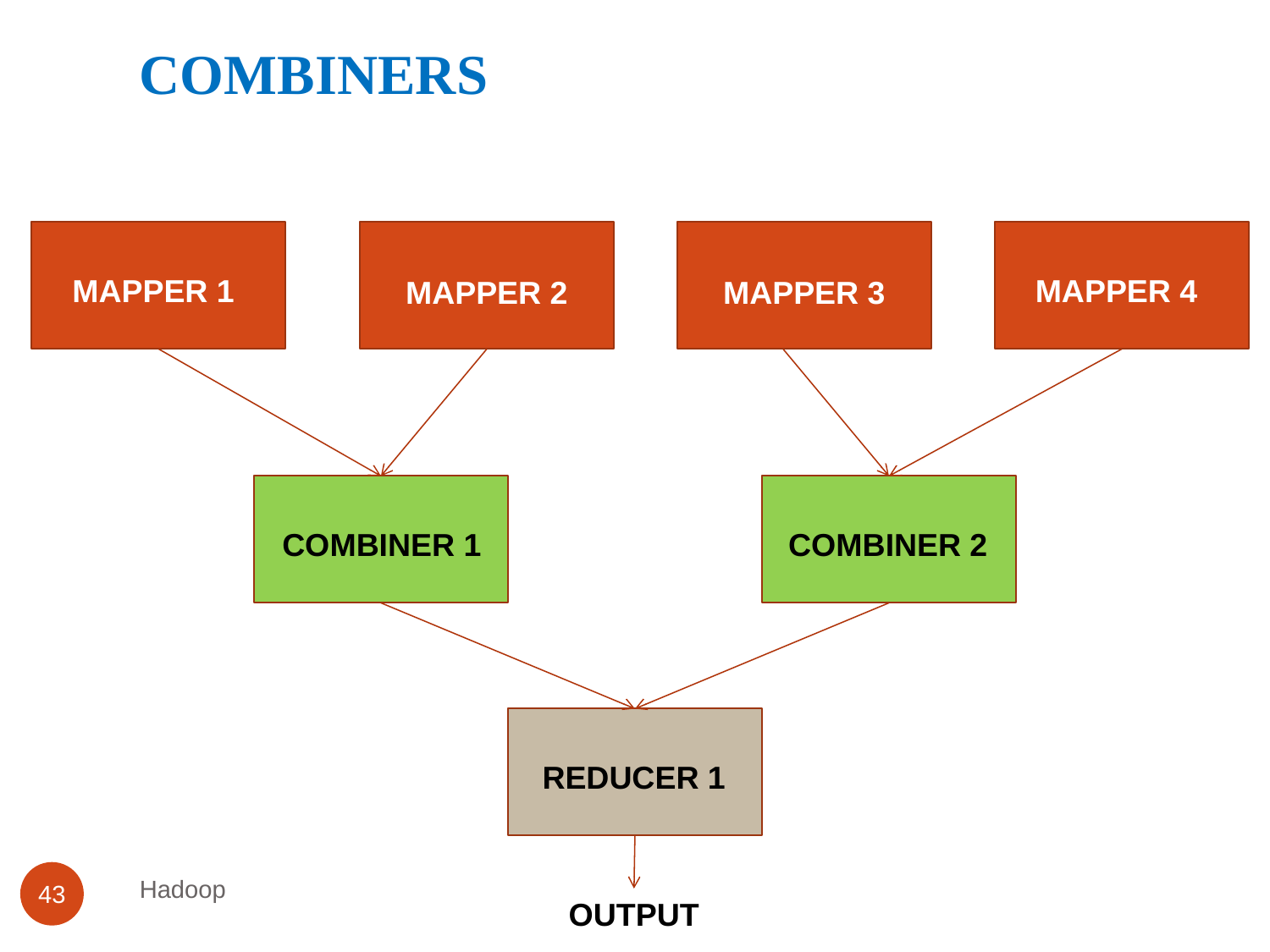

COMBINERS

MAPPER 1
MAPPER 4
MAPPER 2
MAPPER 3

COMBINER 1
COMBINER 2

REDUCER 1
Hadoop
43
OUTPUT